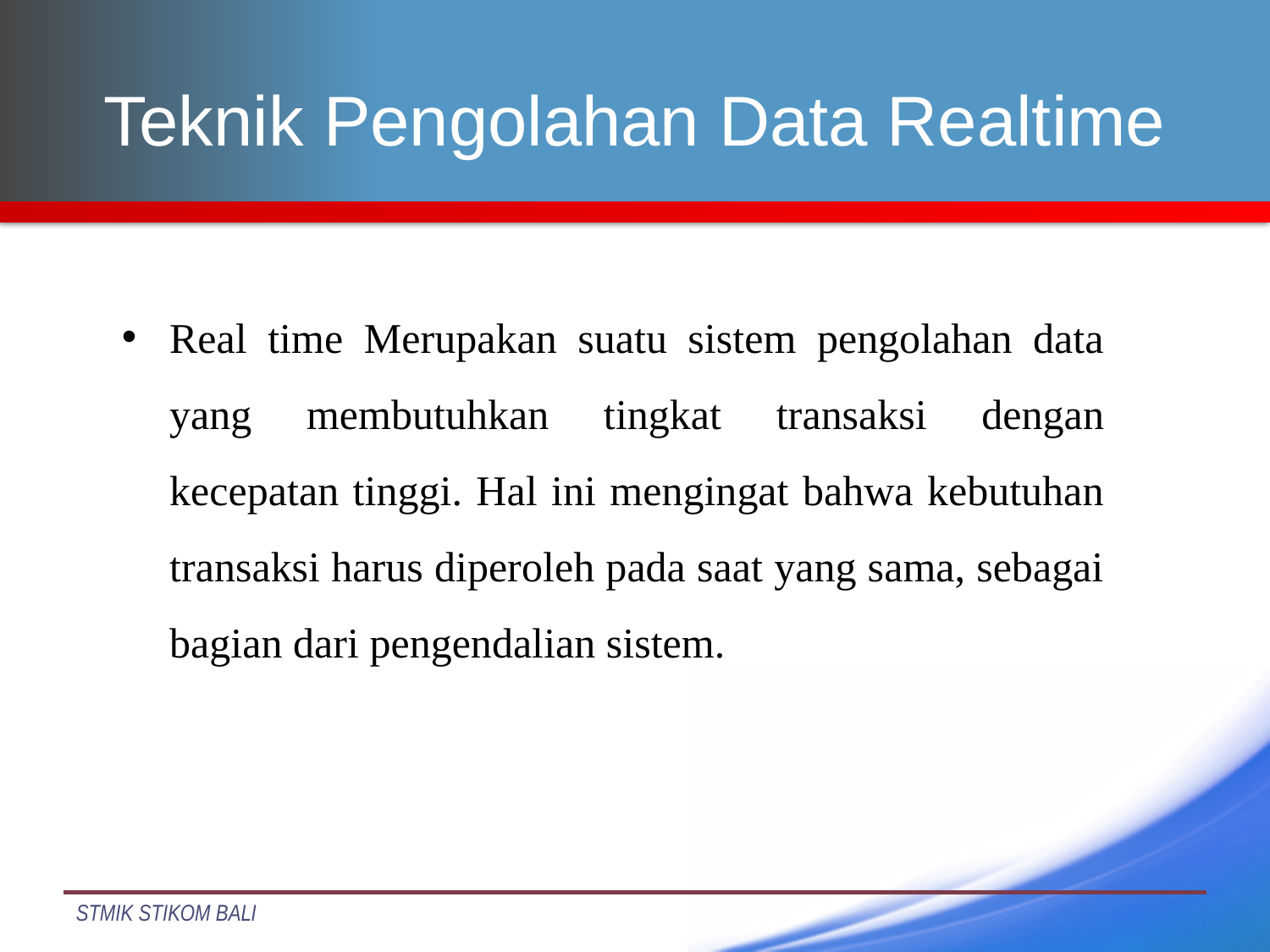

# Teknik Pengolahan Data Realtime

Real time Merupakan suatu sistem pengolahan data yang membutuhkan tingkat transaksi dengan kecepatan tinggi. Hal ini mengingat bahwa kebutuhan transaksi harus diperoleh pada saat yang sama, sebagai bagian dari pengendalian sistem.